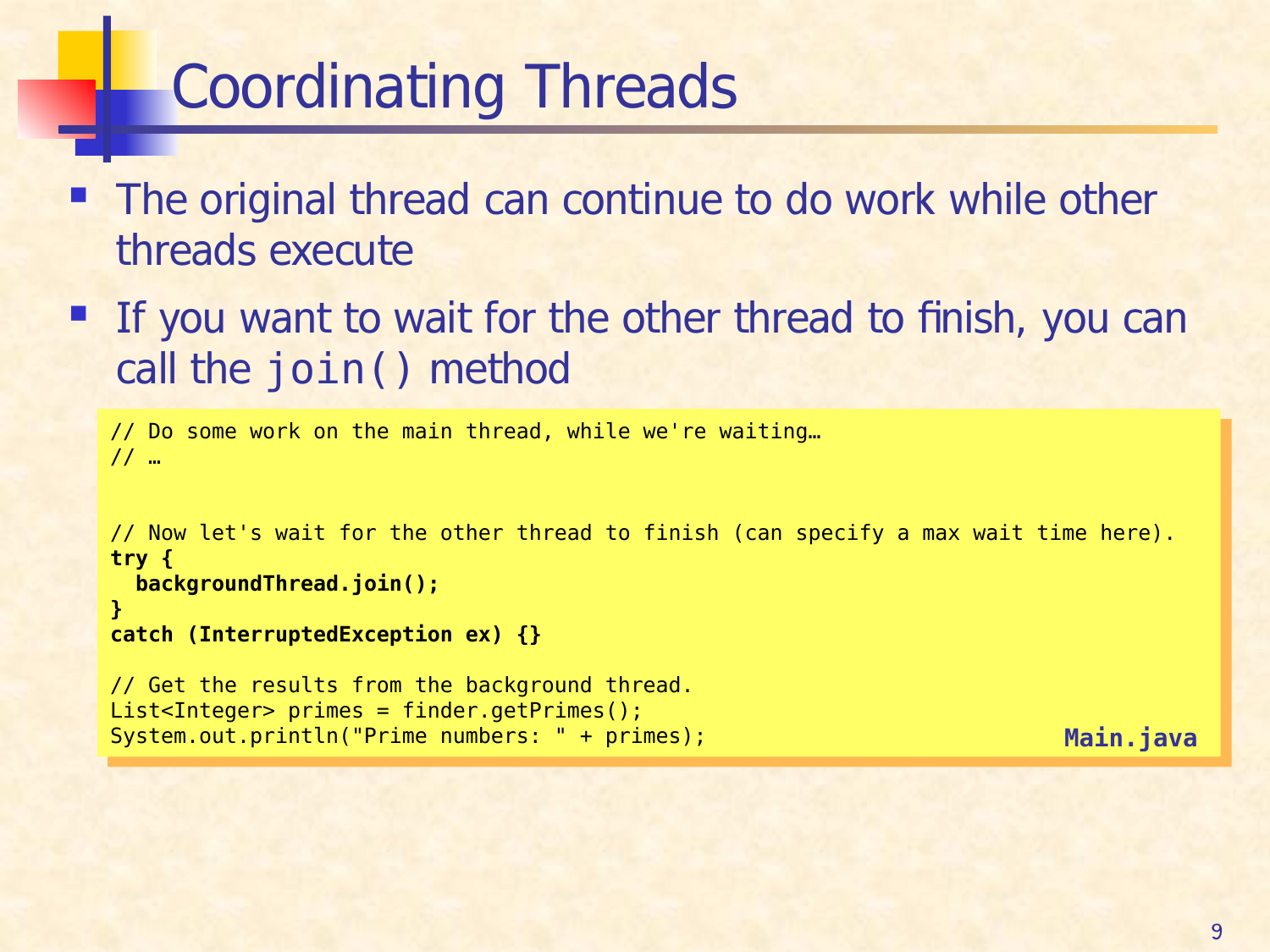

# Coordinating Threads
The original thread can continue to do work while other threads execute
If you want to wait for the other thread to finish, you can call the join() method

// Do some work on the main thread, while we're waiting…
// …

// Now let's wait for the other thread to finish (can specify a max wait time here).
try {
  backgroundThread.join();
}
catch (InterruptedException ex) {}

// Get the results from the background thread.
List<Integer> primes = finder.getPrimes();
System.out.println("Prime numbers: " + primes);
Main.java
9